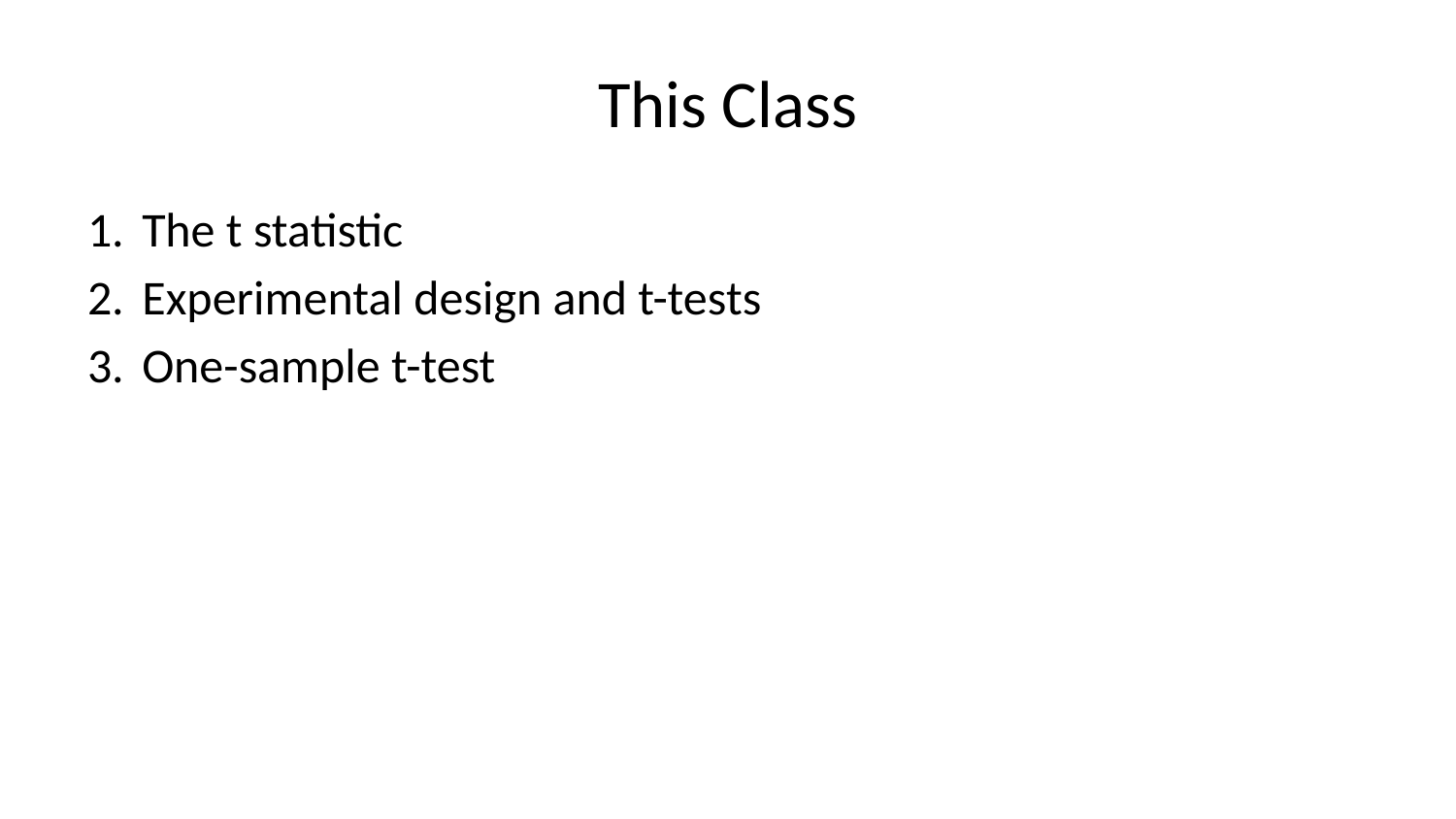

# This Class
The t statistic
Experimental design and t-tests
One-sample t-test